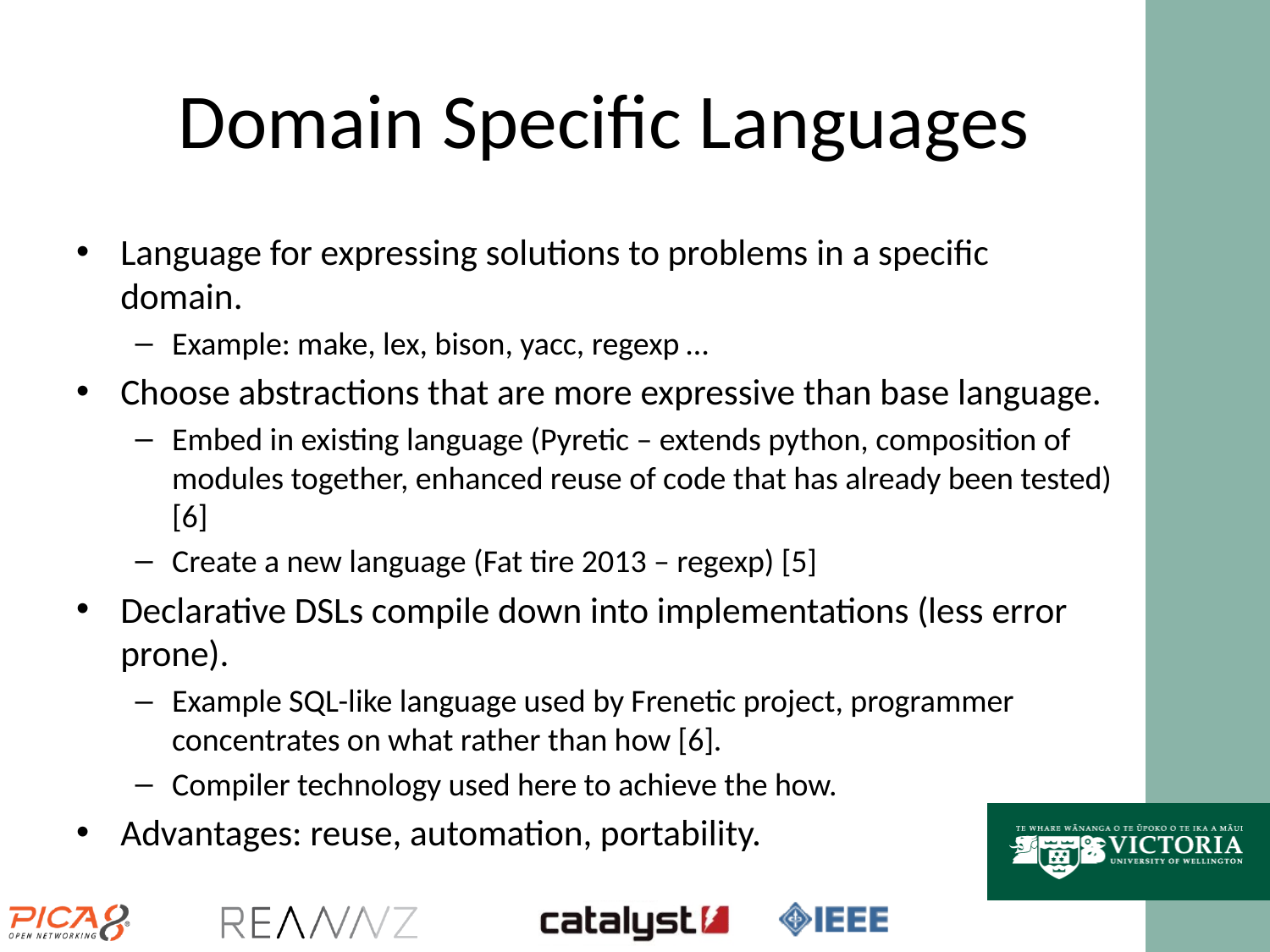

# Domain Specific Languages
Language for expressing solutions to problems in a specific domain.
Example: make, lex, bison, yacc, regexp …
Choose abstractions that are more expressive than base language.
Embed in existing language (Pyretic – extends python, composition of modules together, enhanced reuse of code that has already been tested) [6]
Create a new language (Fat tire 2013 – regexp) [5]
Declarative DSLs compile down into implementations (less error prone).
Example SQL-like language used by Frenetic project, programmer concentrates on what rather than how [6].
Compiler technology used here to achieve the how.
Advantages: reuse, automation, portability.